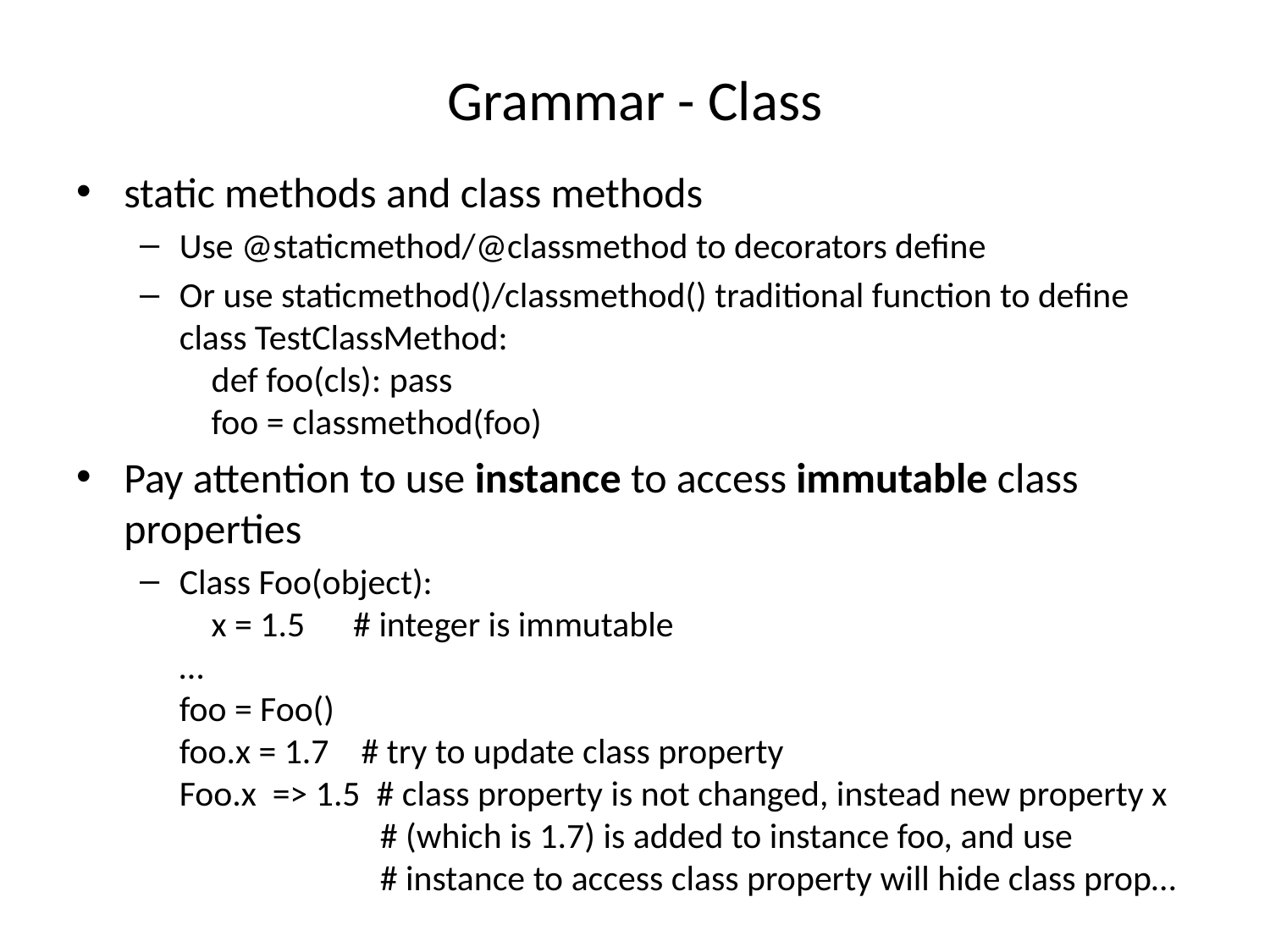

# Grammar - Class
static methods and class methods
Use @staticmethod/@classmethod to decorators define
Or use staticmethod()/classmethod() traditional function to define
class TestClassMethod:
    def foo(cls): pass
    foo = classmethod(foo)
Pay attention to use instance to access immutable class properties
Class Foo(object):
    x = 1.5      # integer is immutable
…
foo = Foo()
foo.x = 1.7    # try to update class property
Foo.x  => 1.5  # class property is not changed, instead new property x
                         # (which is 1.7) is added to instance foo, and use
                         # instance to access class property will hide class prop…